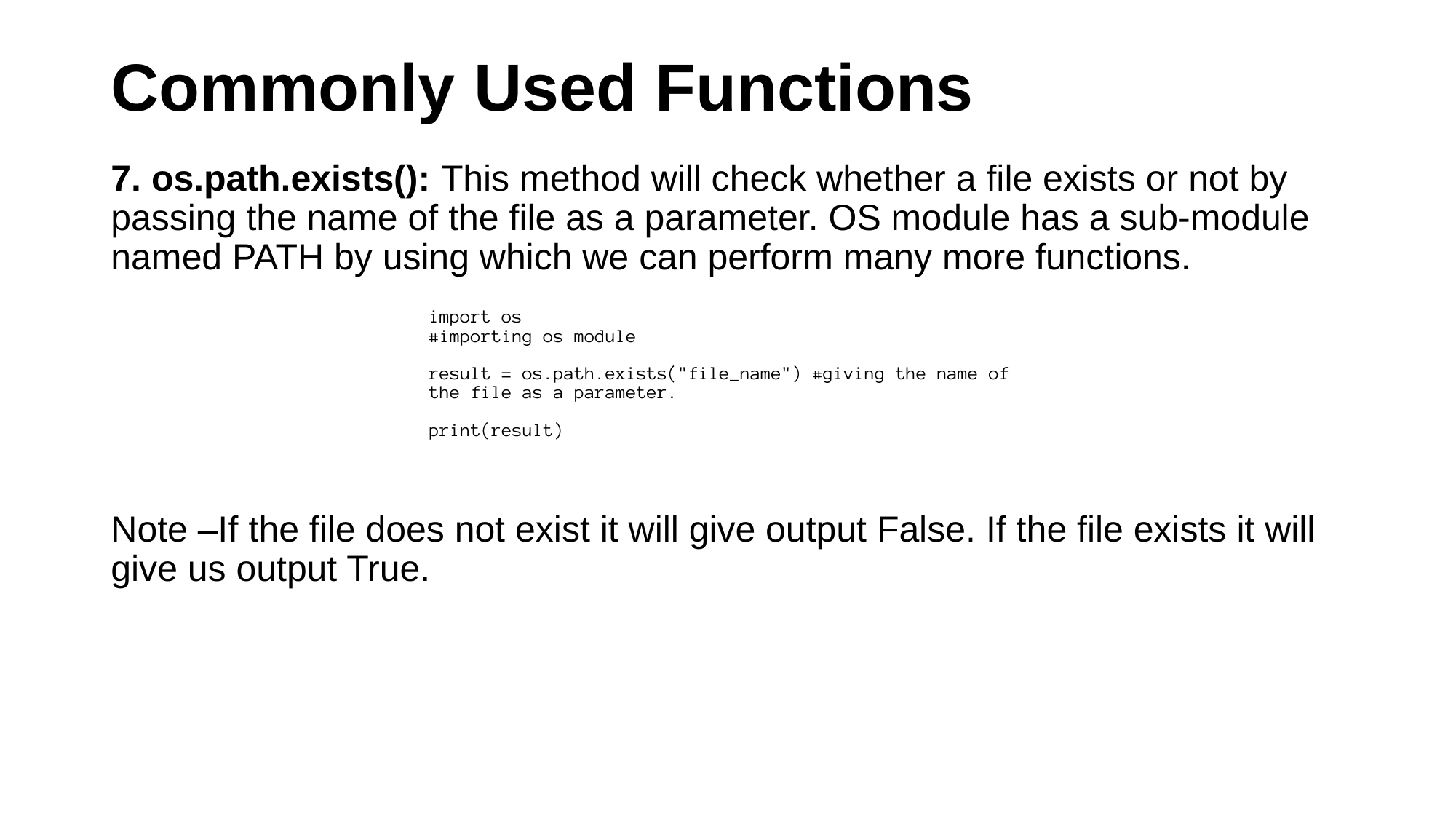

# Commonly Used Functions
7. os.path.exists(): This method will check whether a file exists or not by passing the name of the file as a parameter. OS module has a sub-module named PATH by using which we can perform many more functions.

Note –If the file does not exist it will give output False. If the file exists it will give us output True.
| import os #importing os module   result = os.path.exists("file\_name") #giving the name of the file as a parameter.   print(result) |
| --- |